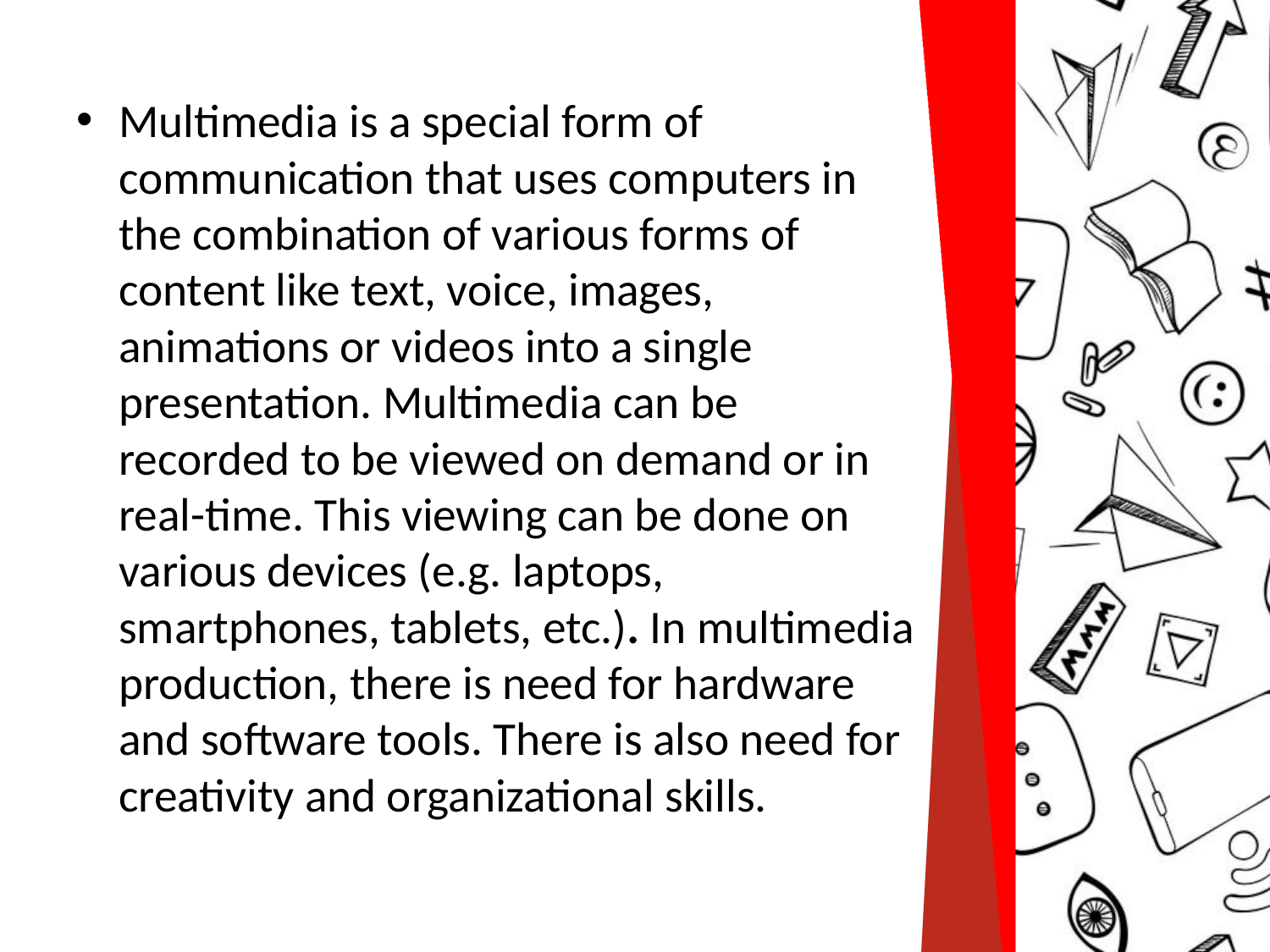

Multimedia is a special form of communication that uses computers in the combination of various forms of content like text, voice, images, animations or videos into a single presentation. Multimedia can be recorded to be viewed on demand or in real-time. This viewing can be done on various devices (e.g. laptops, smartphones, tablets, etc.). In multimedia production, there is need for hardware and software tools. There is also need for creativity and organizational skills.